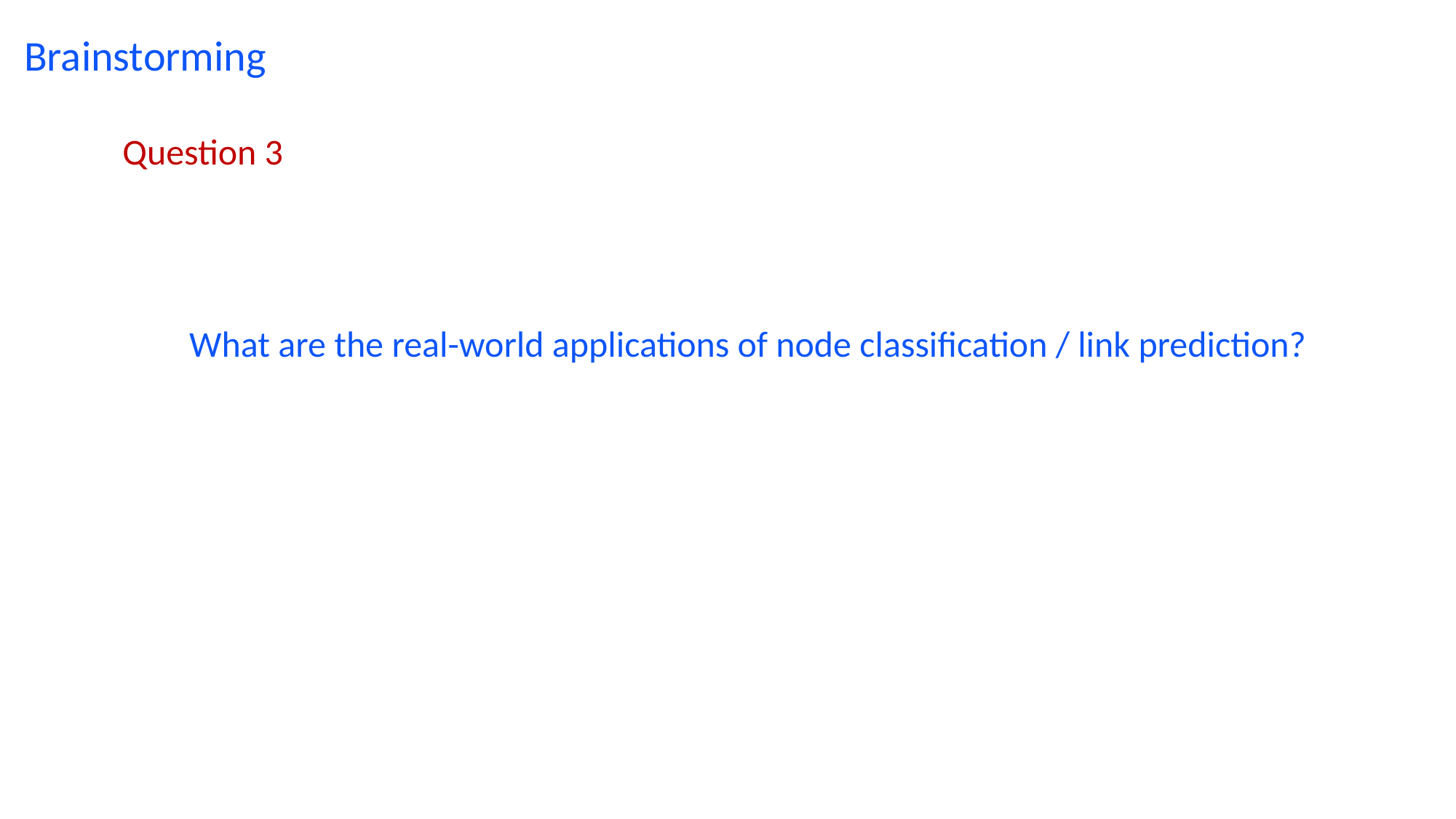

# Brainstorming
Question 3
What are the real-world applications of node classification / link prediction?